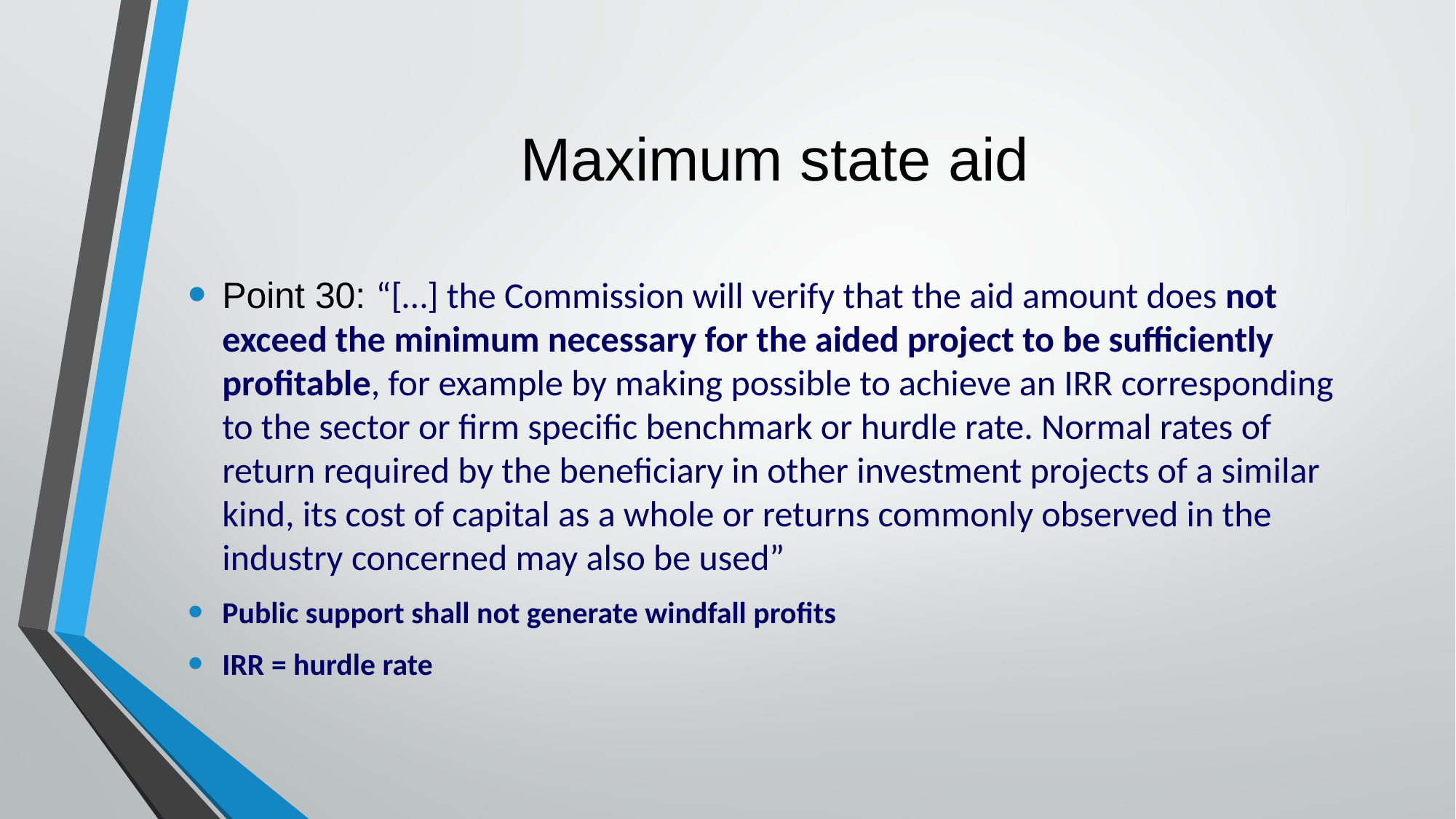

# Maximum state aid
Point 30: “[…] the Commission will verify that the aid amount does not exceed the minimum necessary for the aided project to be sufficiently profitable, for example by making possible to achieve an IRR corresponding to the sector or firm specific benchmark or hurdle rate. Normal rates of return required by the beneficiary in other investment projects of a similar kind, its cost of capital as a whole or returns commonly observed in the industry concerned may also be used”
Public support shall not generate windfall profits
IRR = hurdle rate